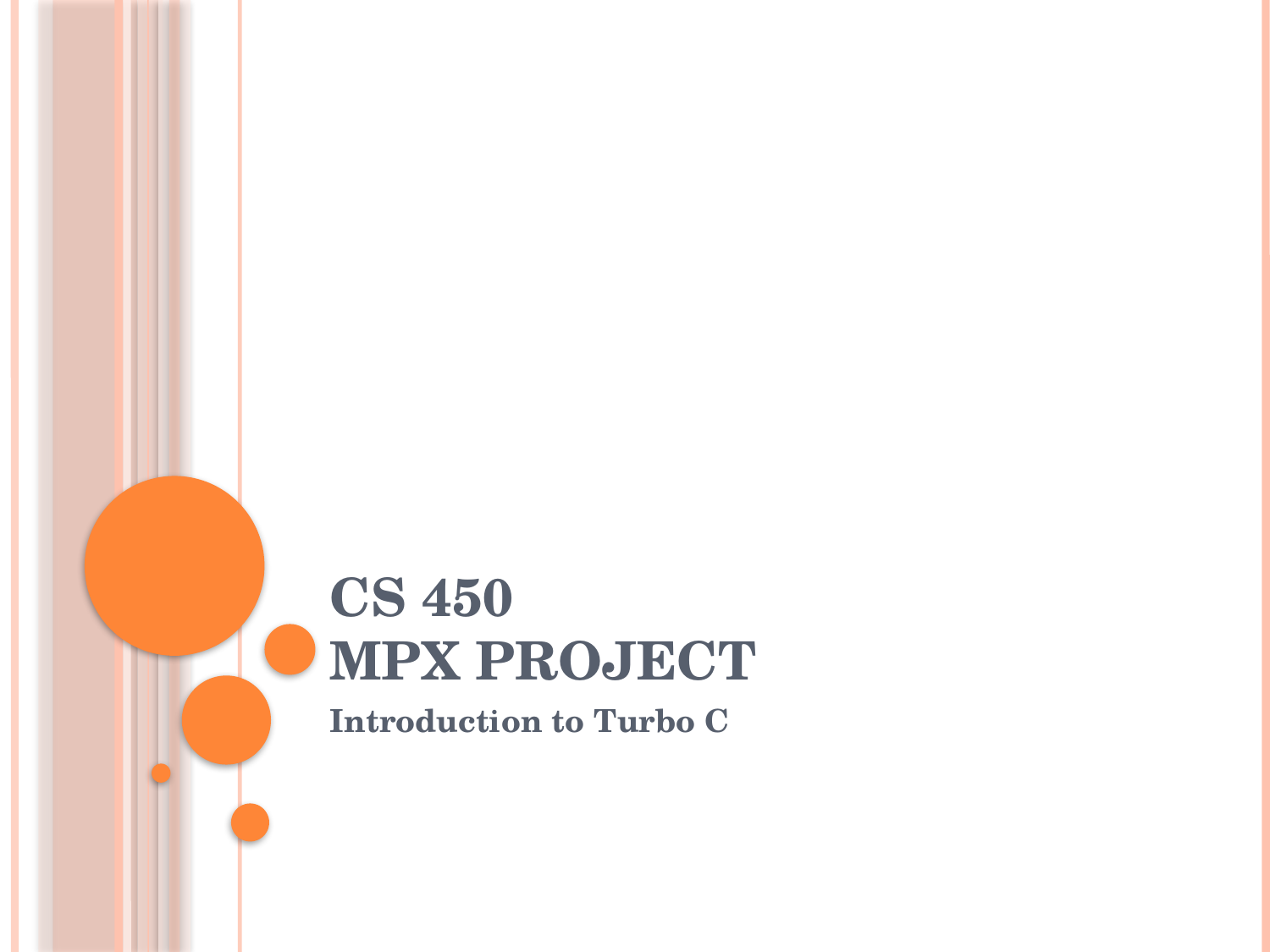

# CS 450 MPX Project
Introduction to Turbo C